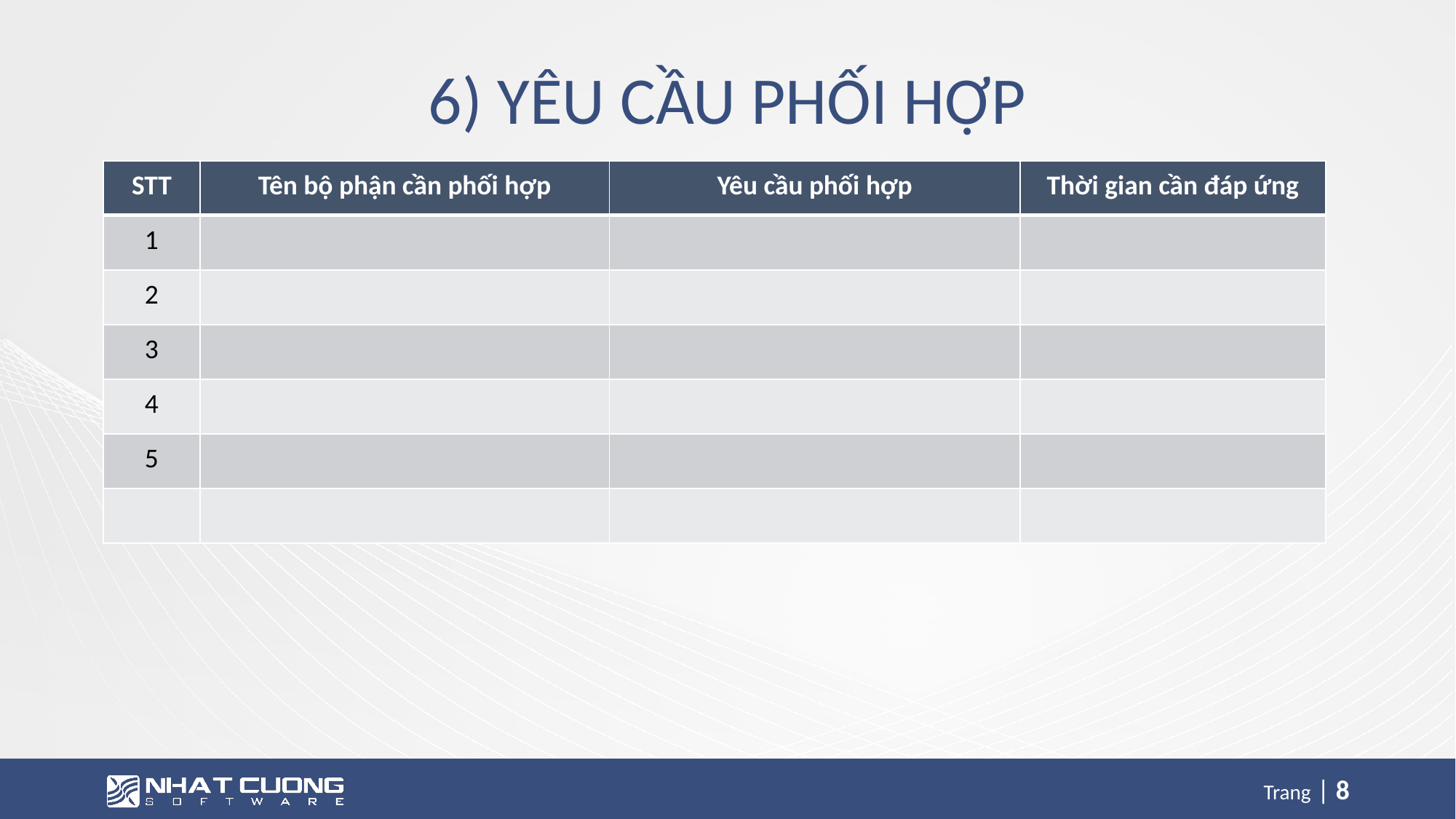

# 6) YÊU CẦU PHỐI HỢP
| STT | Tên bộ phận cần phối hợp | Yêu cầu phối hợp | Thời gian cần đáp ứng |
| --- | --- | --- | --- |
| 1 |  |  |  |
| 2 |  |  |  |
| 3 |  |  |  |
| 4 |  |  |  |
| 5 |  |  |  |
|  |  |  |  |